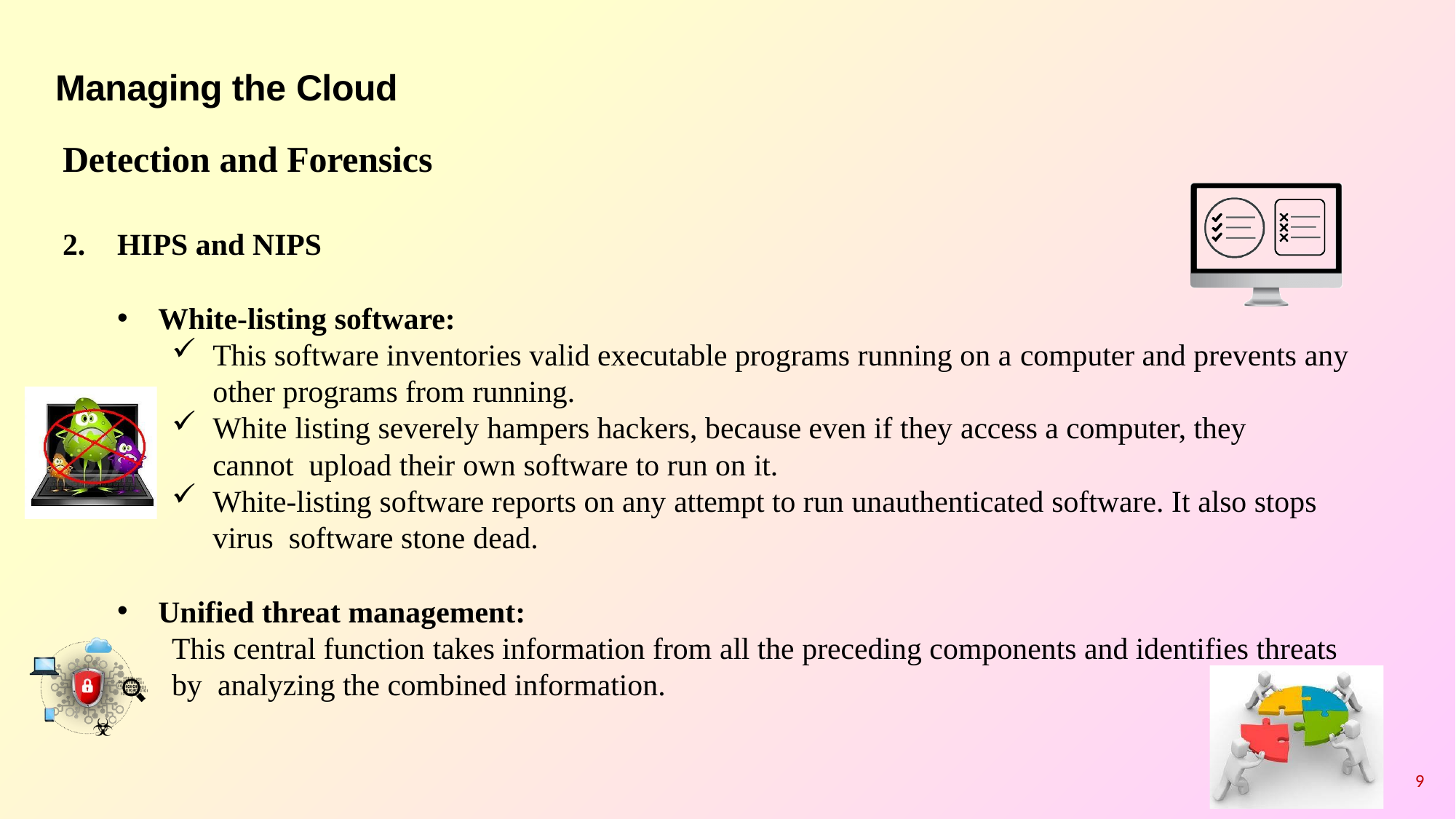

# Managing the Cloud
Detection and Forensics

HIPS and NIPS

White-listing software:
This software inventories valid executable programs running on a computer and prevents any
other programs from running.
White listing severely hampers hackers, because even if they access a computer, they cannot  upload their own software to run on it.
White-listing software reports on any attempt to run unauthenticated software. It also stops virus  software stone dead.

Unified threat management:
This central function takes information from all the preceding components and identifies threats by  analyzing the combined information.

9